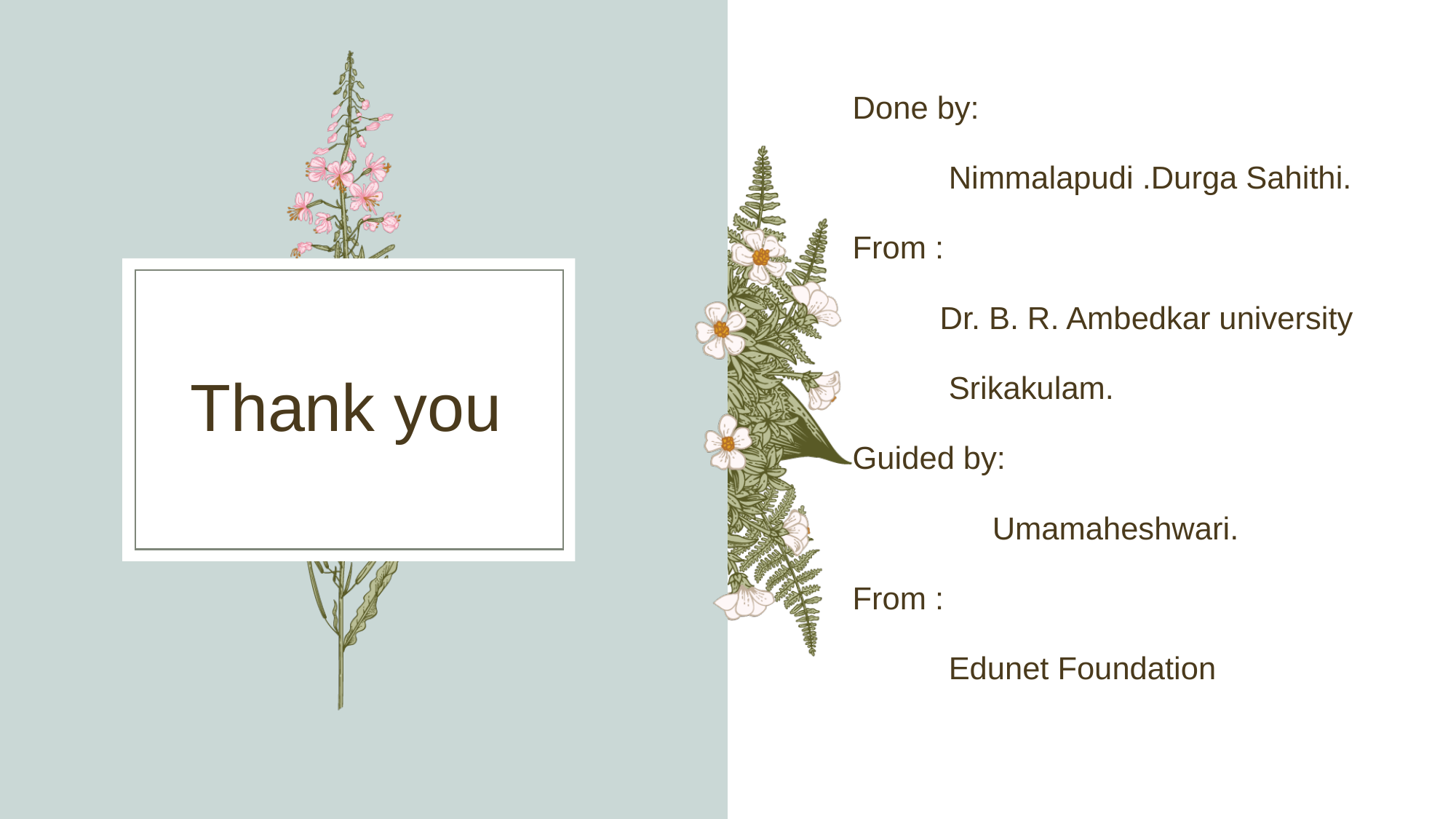

Done by:
           Nimmalapudi .Durga Sahithi.
From :
          Dr. B. R. Ambedkar university
           Srikakulam.
Guided by:
                Umamaheshwari.
From :
           Edunet Foundation

# Thank you